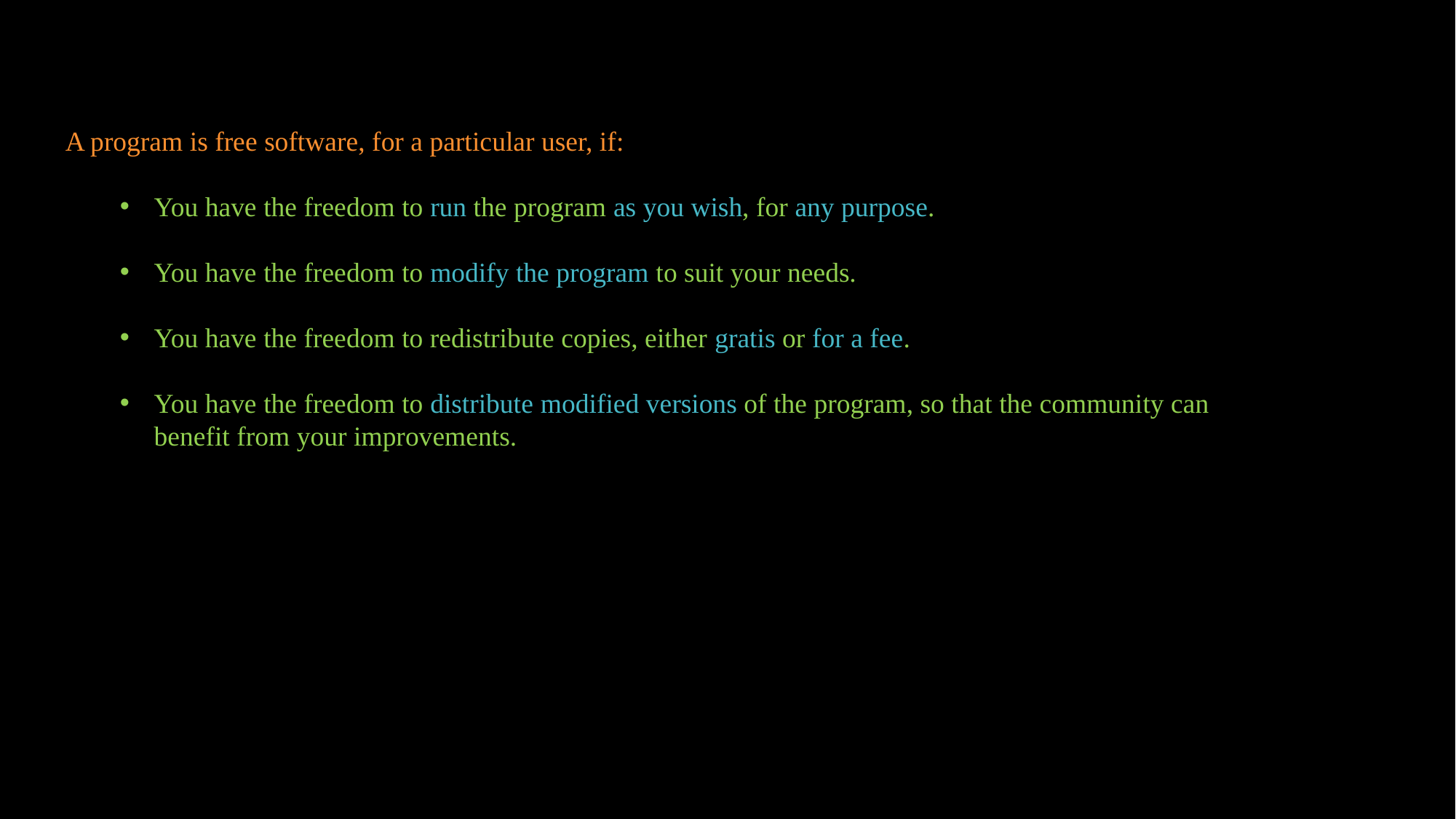

A program is free software, for a particular user, if:

You have the freedom to run the program as you wish, for any purpose.

You have the freedom to modify the program to suit your needs.

You have the freedom to redistribute copies, either gratis or for a fee.

You have the freedom to distribute modified versions of the program, so that the community can benefit from your improvements.